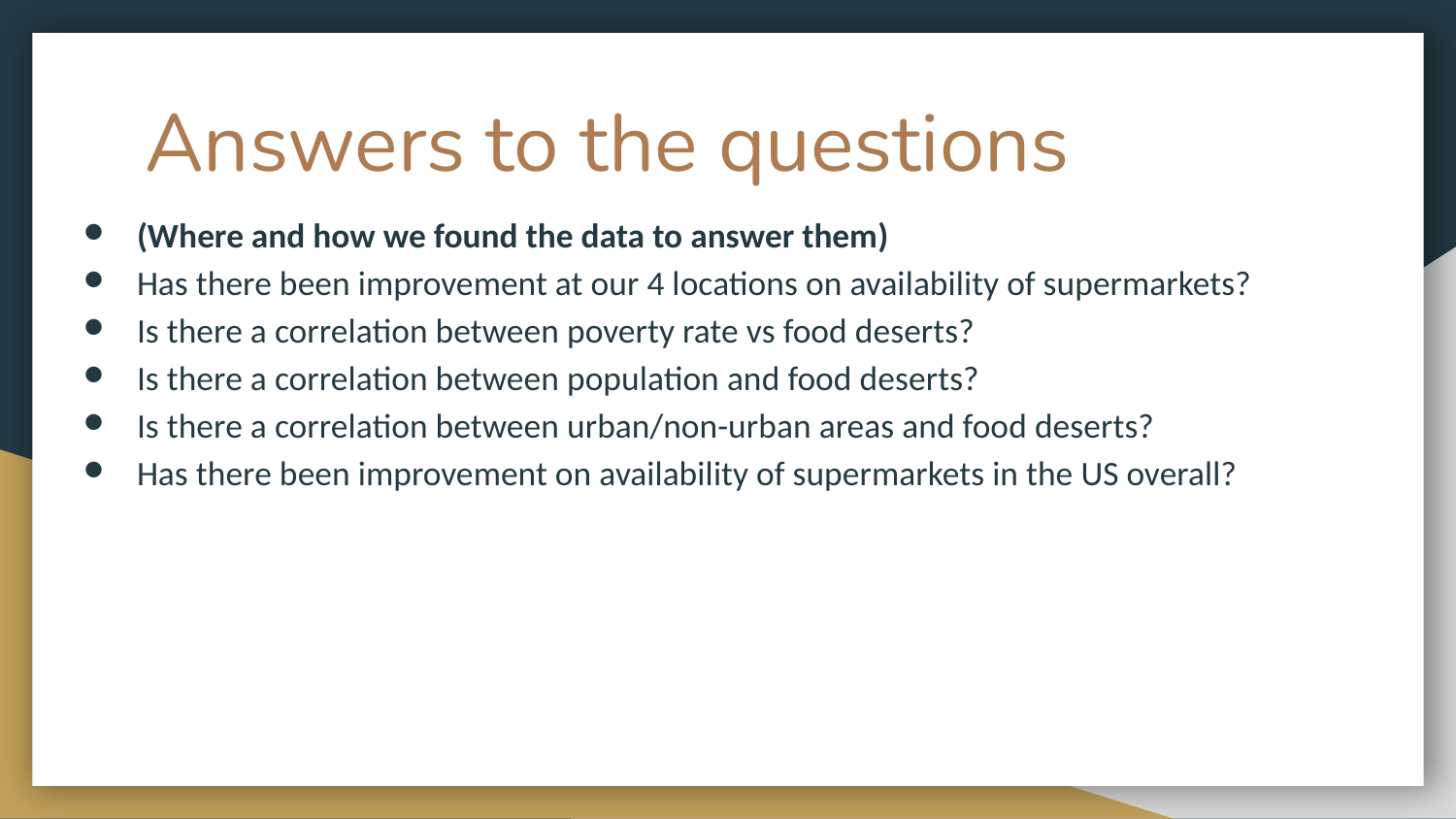

# Answers to the questions
(Where and how we found the data to answer them)
Has there been improvement at our 4 locations on availability of supermarkets?
Is there a correlation between poverty rate vs food deserts?
Is there a correlation between population and food deserts?
Is there a correlation between urban/non-urban areas and food deserts?
Has there been improvement on availability of supermarkets in the US overall?